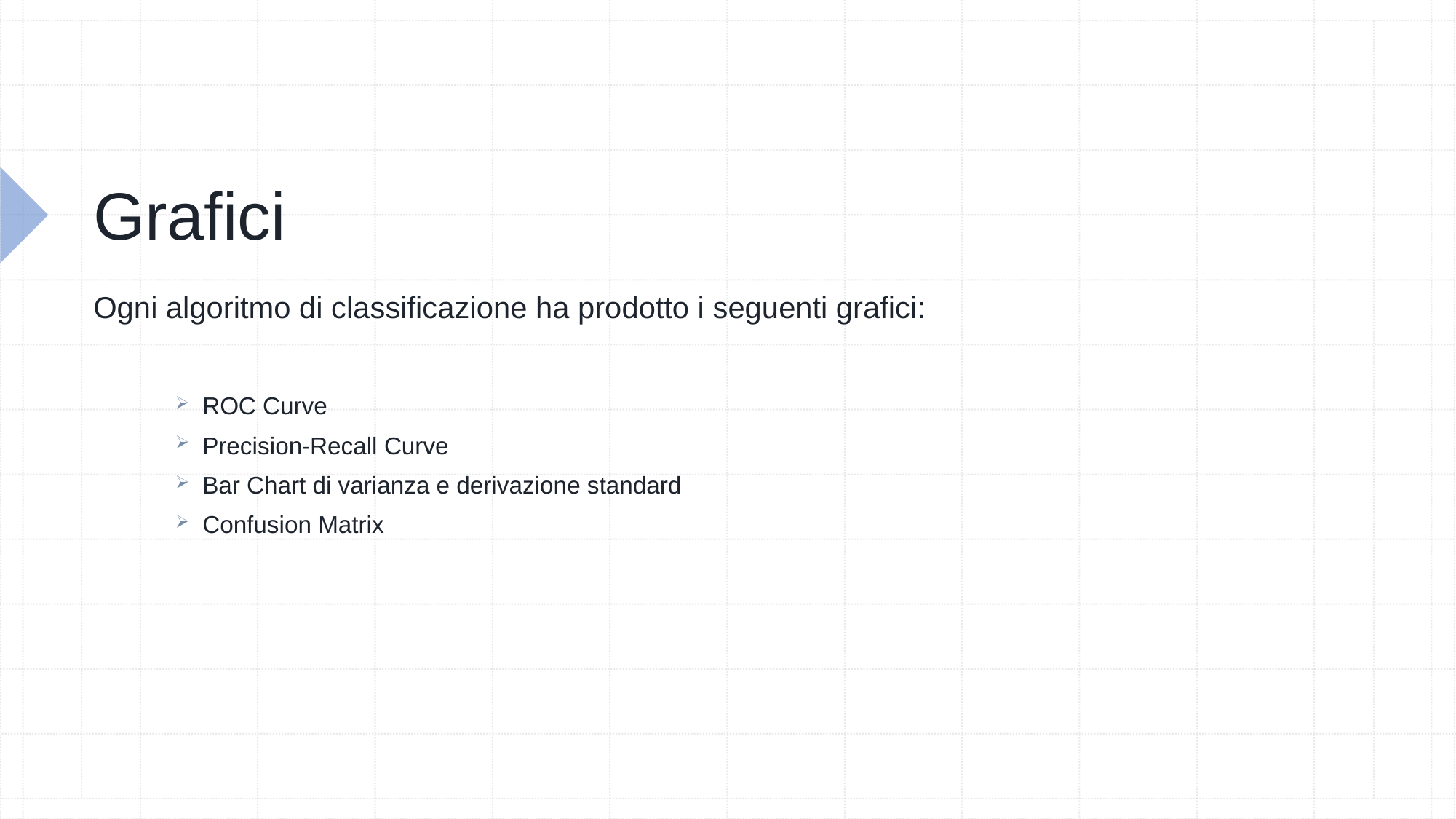

# Grafici
Ogni algoritmo di classificazione ha prodotto i seguenti grafici:

ROC Curve
Precision-Recall Curve
Bar Chart di varianza e derivazione standard
Confusion Matrix